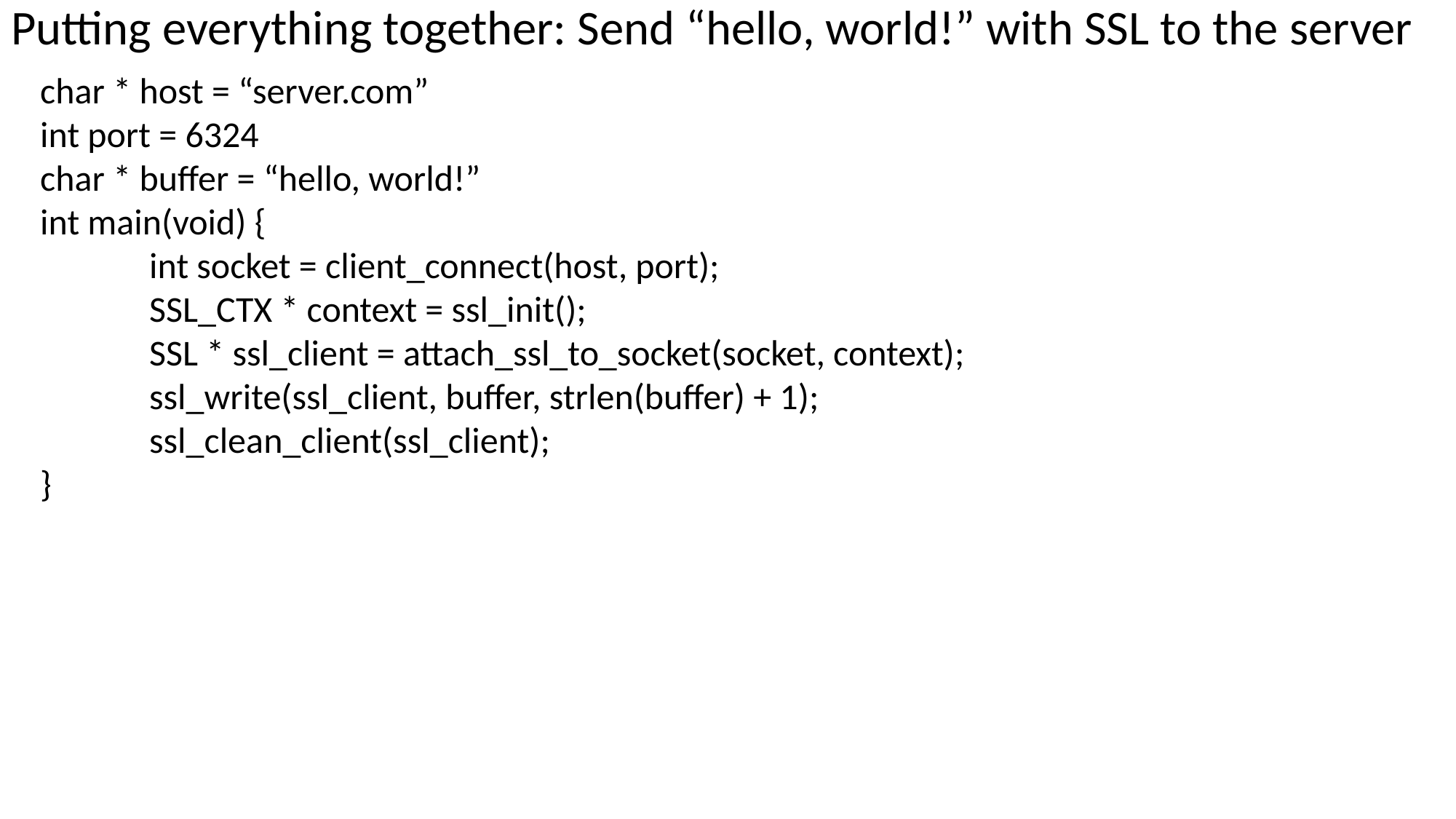

# Putting everything together: Send “hello, world!” with SSL to the server

char * host = “server.com”
int port = 6324
char * buffer = “hello, world!”
int main(void) {
	int socket = client_connect(host, port);
	SSL_CTX * context = ssl_init();
	SSL * ssl_client = attach_ssl_to_socket(socket, context);
	ssl_write(ssl_client, buffer, strlen(buffer) + 1);
	ssl_clean_client(ssl_client);
}